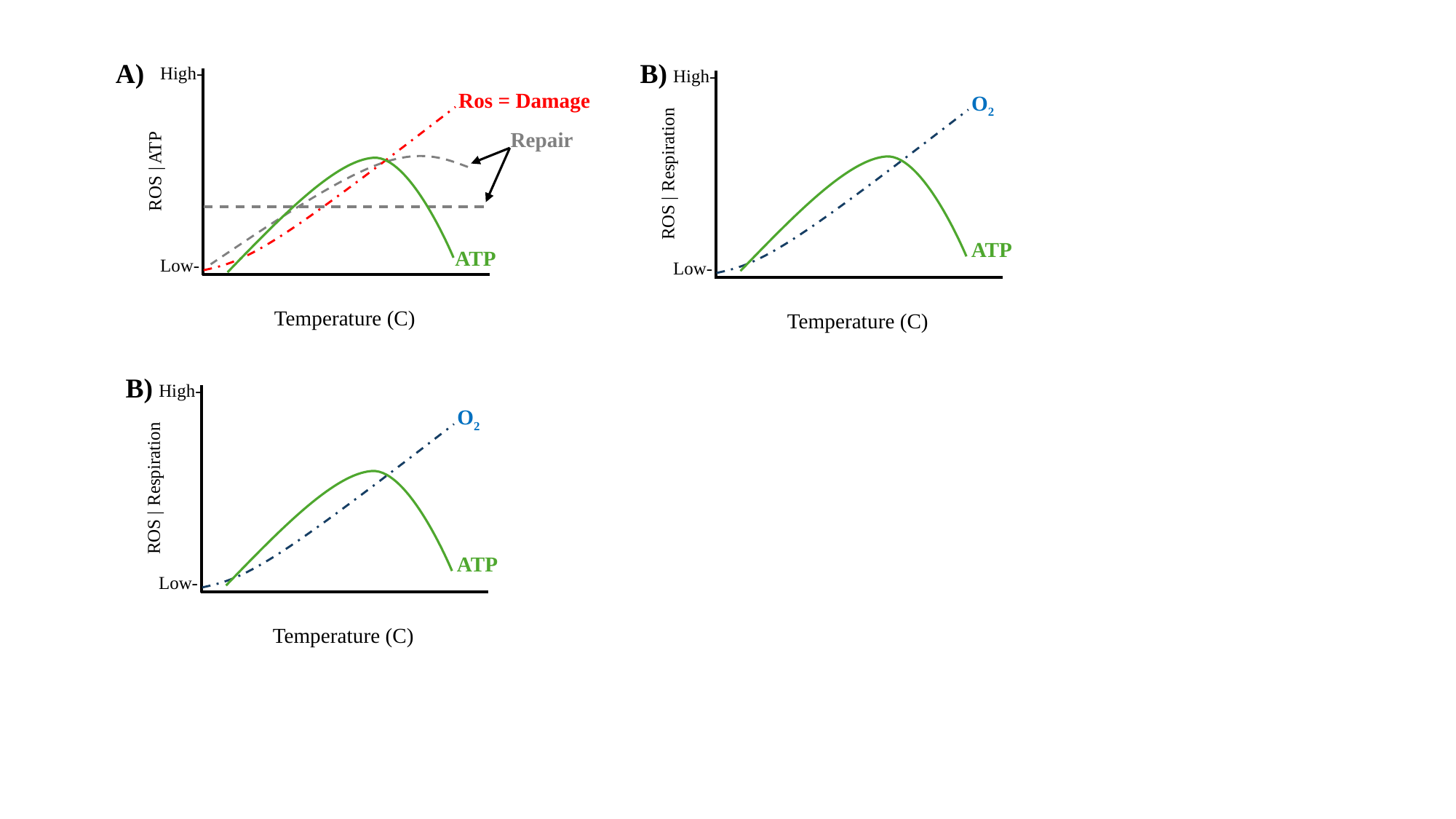

A)
High-
Ros = Damage
Repair
ROS | ATP

ATP
Low-
Temperature (C)
B)
High-
O2

ROS | Respiration

Low-
Temperature (C)
ATP
B)
High-
O2

ROS | Respiration

ATP
Low-
Temperature (C)